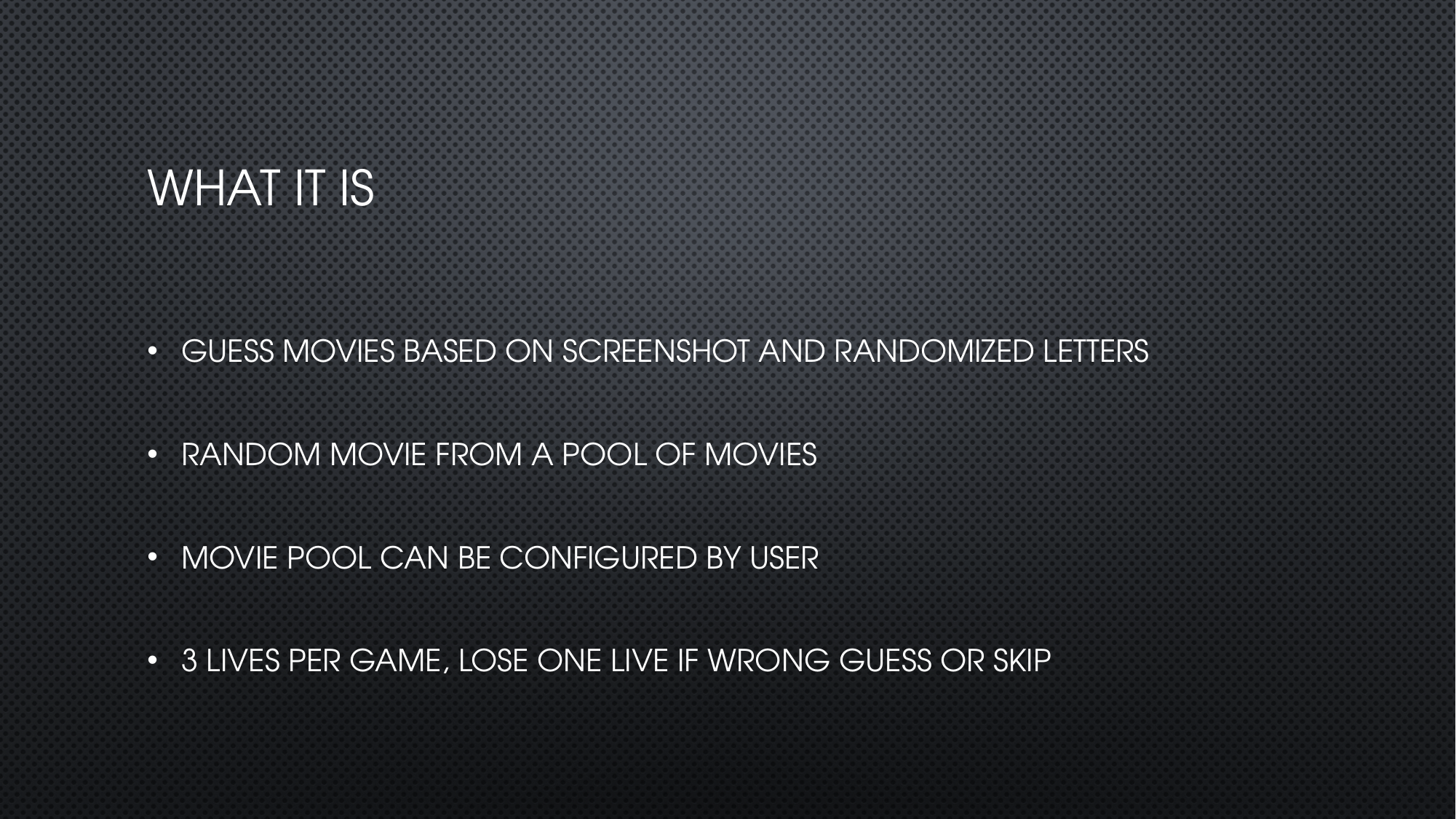

# What it is
Guess movies based on screenshot and randomized letters

Random movie from a pool of movies

Movie pool can be configured by user

3 lives per game, lose one live if wrong guess or skip